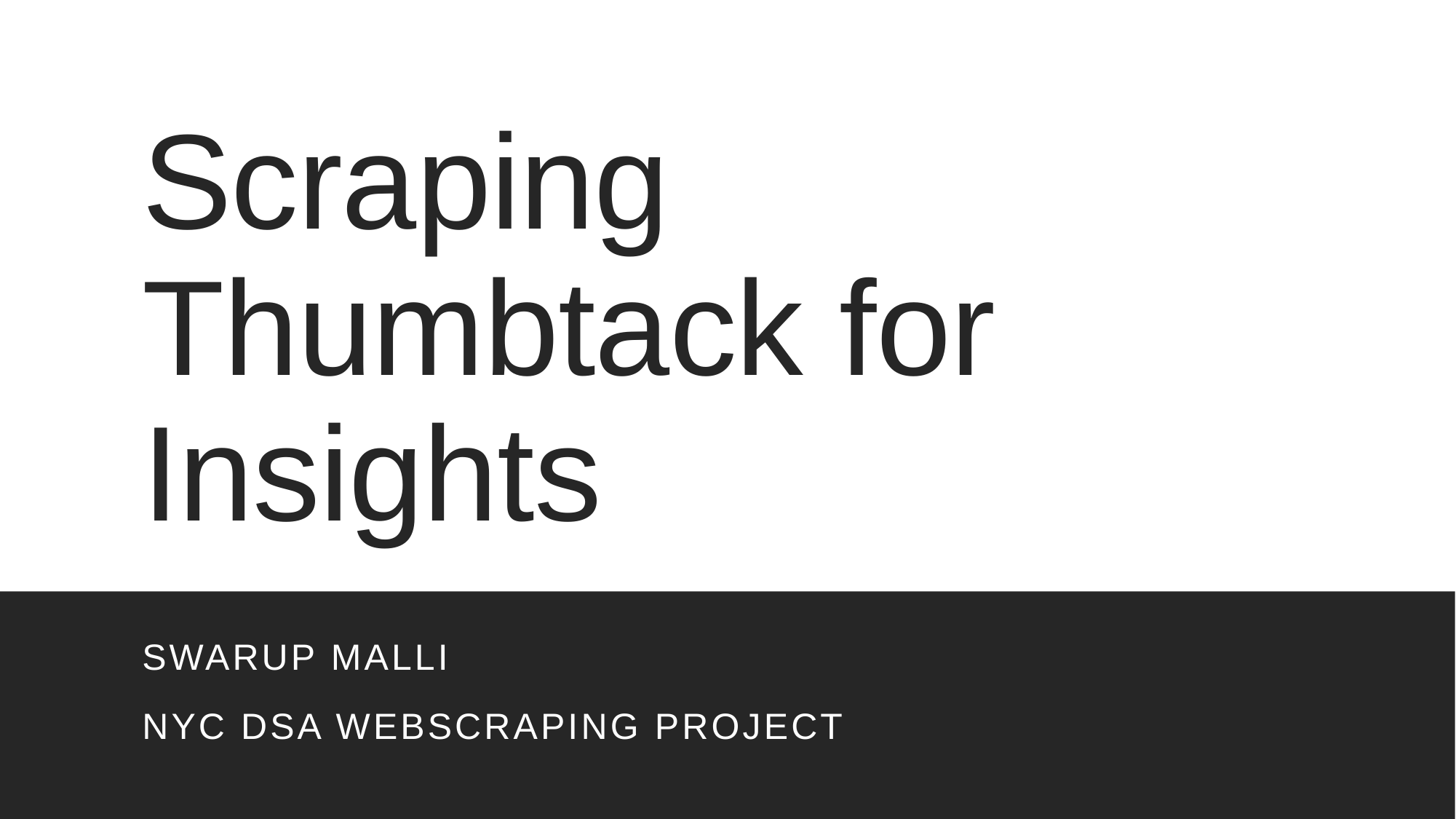

# Scraping Thumbtack for Insights

Swarup Malli
NYC DSA Webscraping project